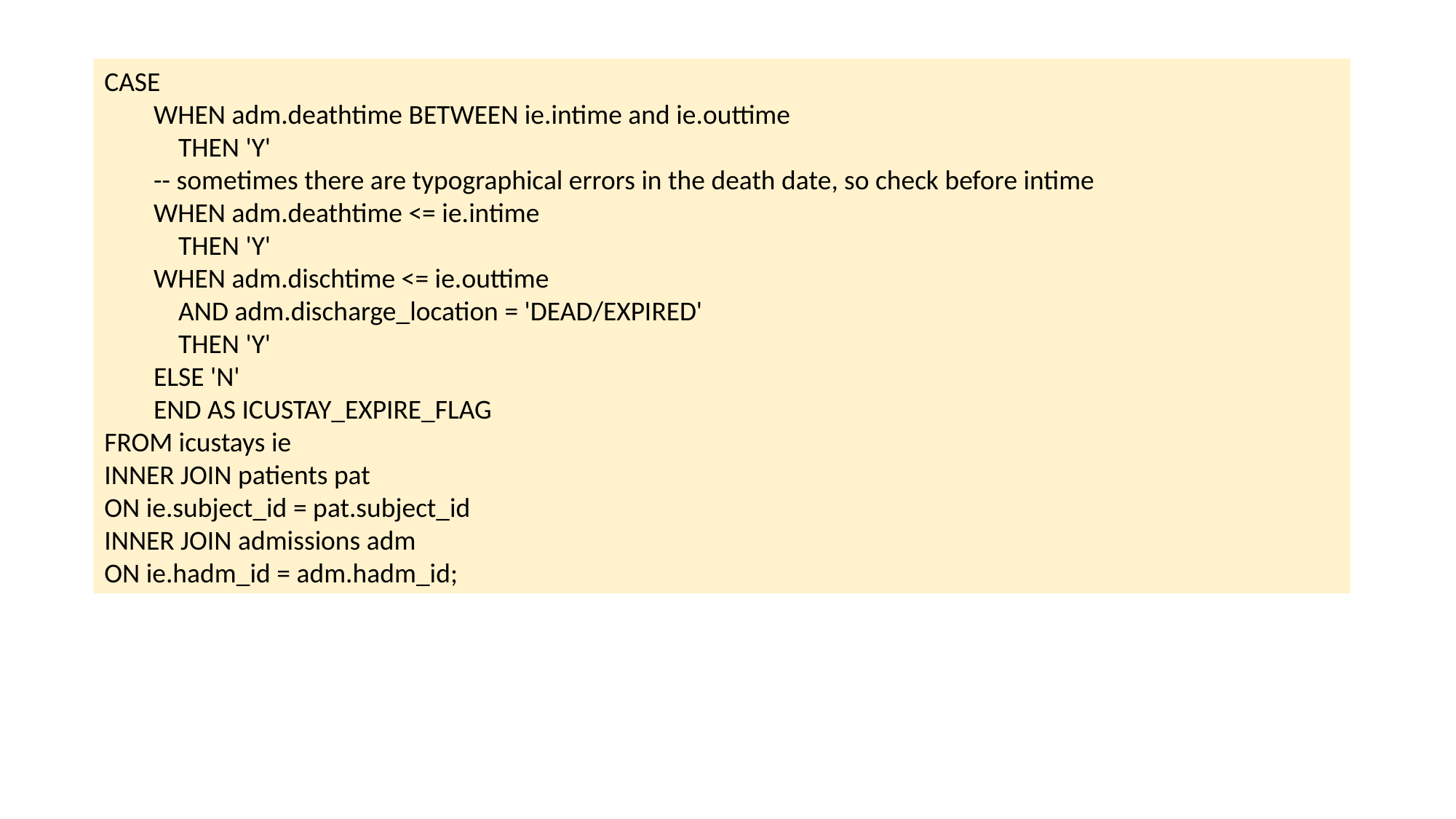

CASE
        WHEN adm.deathtime BETWEEN ie.intime and ie.outtime
            THEN 'Y'
        -- sometimes there are typographical errors in the death date, so check before intime
        WHEN adm.deathtime <= ie.intime
            THEN 'Y'
        WHEN adm.dischtime <= ie.outtime
            AND adm.discharge_location = 'DEAD/EXPIRED'
            THEN 'Y'
        ELSE 'N'
        END AS ICUSTAY_EXPIRE_FLAG
FROM icustays ie
INNER JOIN patients pat
ON ie.subject_id = pat.subject_id
INNER JOIN admissions adm
ON ie.hadm_id = adm.hadm_id;